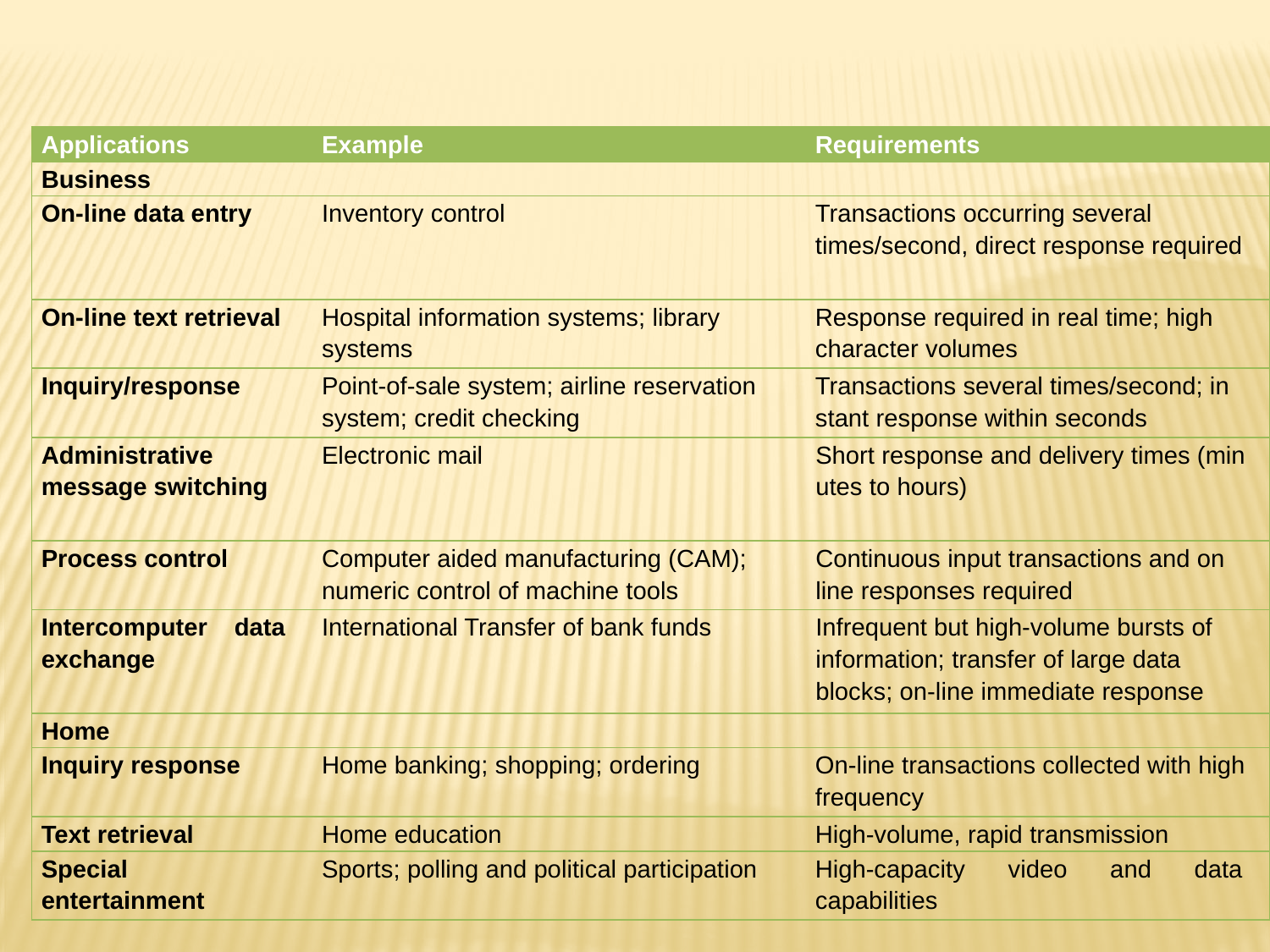

| Applications | Example | Requirements |
| --- | --- | --- |
| Business |  |  |
| On-line data entry | Inventory control | Transactions occurring several times/second, direct response required |
| On-line text retrieval | Hospital information systems; library systems | Response required in real time; high character volumes |
| Inquiry/response | Point-of-sale system; airline reservation system; credit checking | Transactions several times/second; in­stant response within seconds |
| Administrative message switching | Electronic mail | Short response and delivery times (min­utes to hours) |
| Process control | Computer aided manufacturing (CAM); numeric control of machine tools | Continuous input transactions and on­line responses required |
| Intercomputer data exchange | International Transfer of bank funds | Infrequent but high-volume bursts of information; transfer of large data blocks; on-line immediate response |
| Home |  |  |
| Inquiry response | Home banking; shopping; ordering | On-line transactions collected with high frequency |
| Text retrieval | Home education | High-volume, rapid transmission |
| Special entertainment | Sports; polling and political participation | High-capacity video and data capabilities |